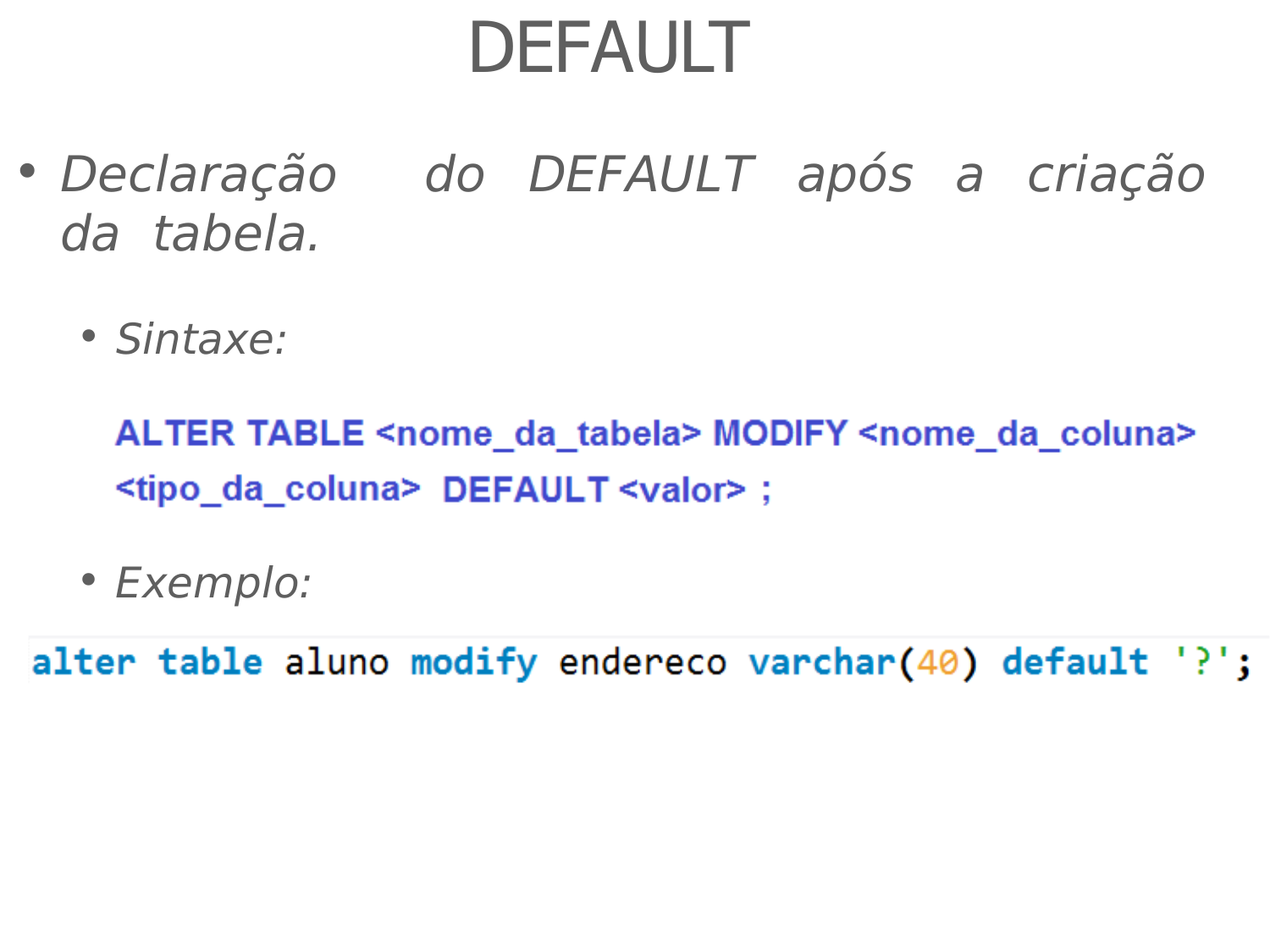

# DEFAULT
Declaração	do	DEFAULT	após	a	criação	da  tabela.
Sintaxe:

Exemplo: